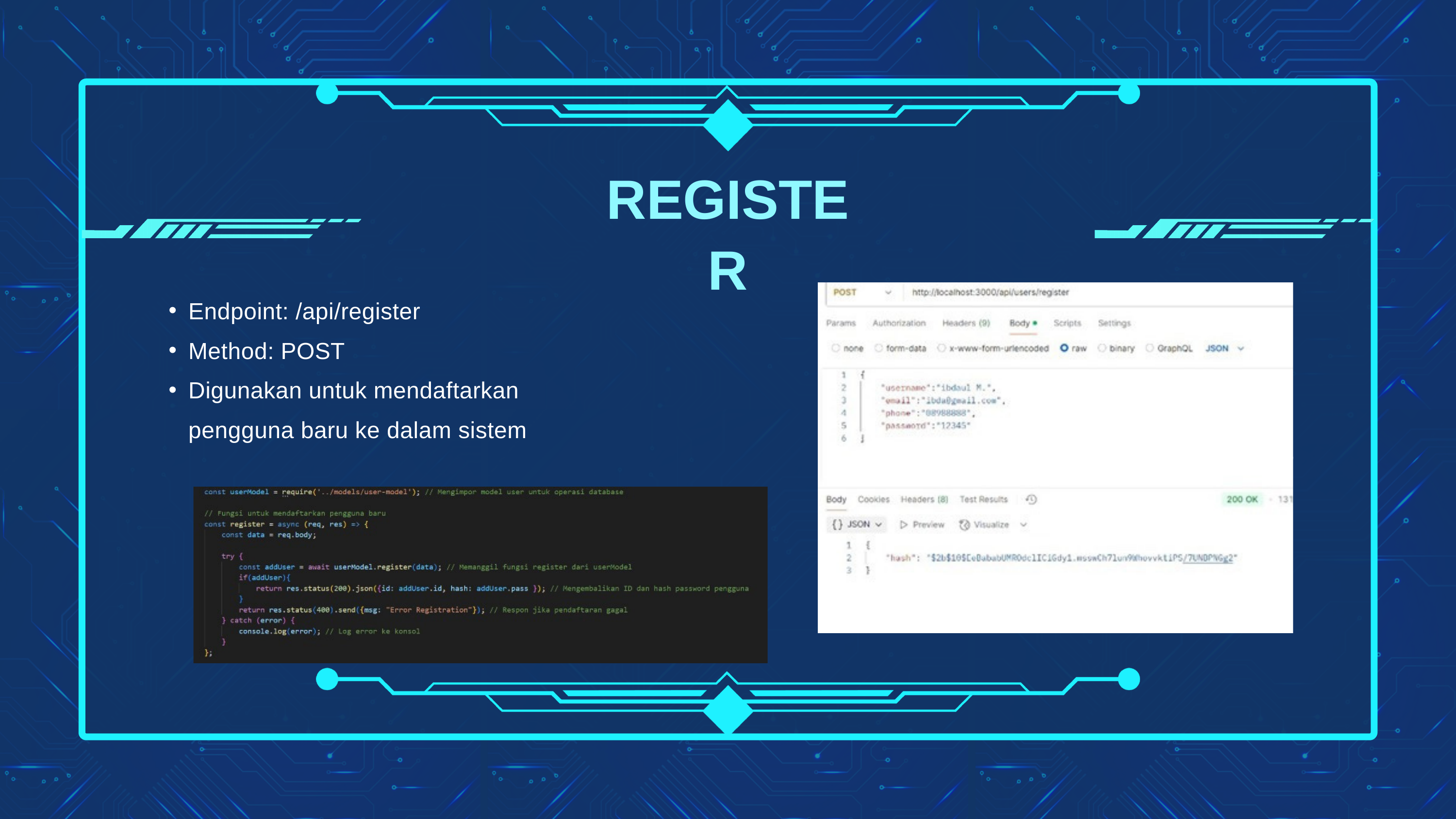

REGISTER

Endpoint: /api/register
Method: POST
Digunakan untuk mendaftarkan pengguna baru ke dalam sistem